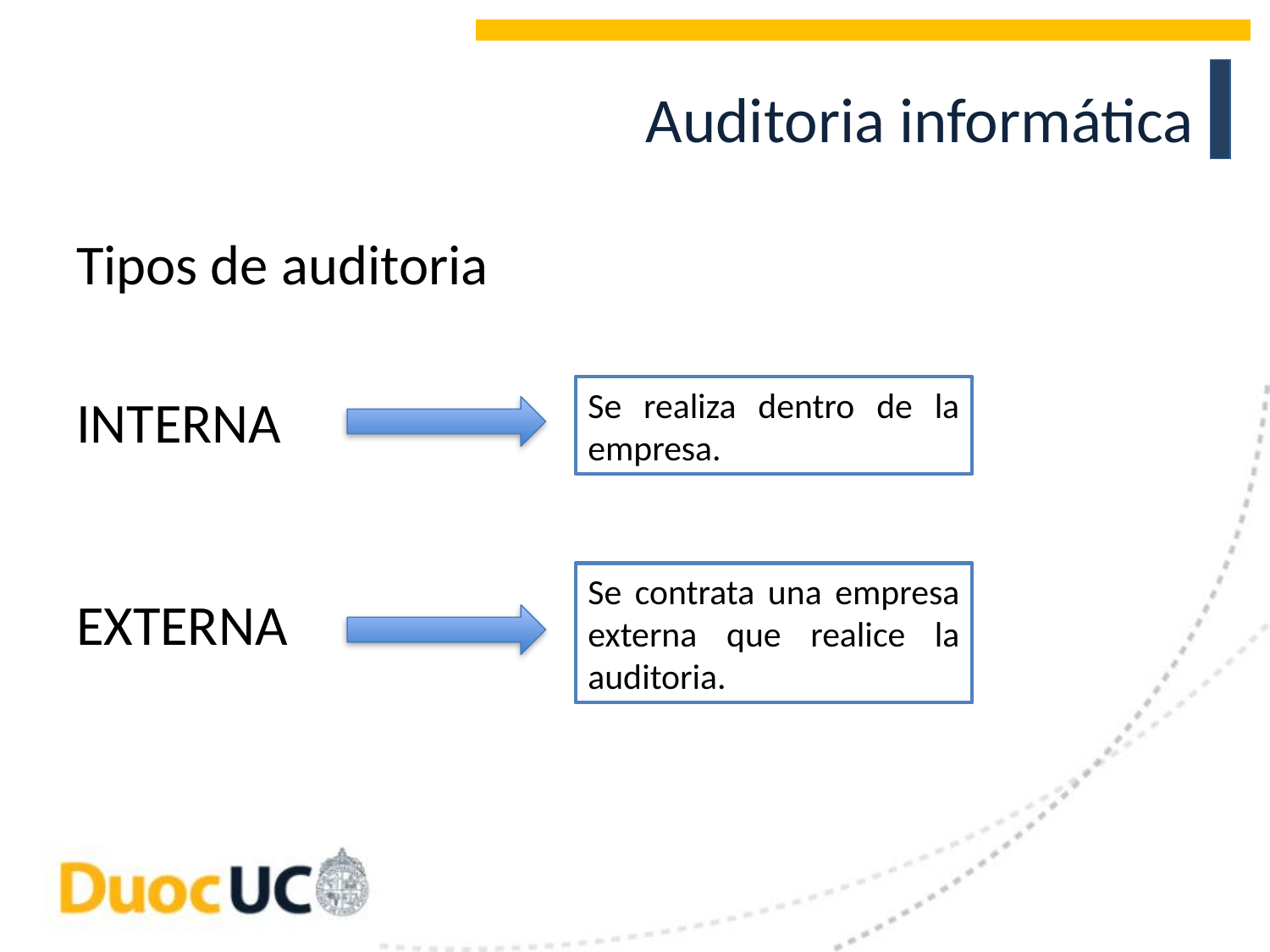

# Auditoria informática
Tipos de auditoria

INTERNA

EXTERNA

Se realiza dentro de la empresa.

Se contrata una empresa externa que realice la auditoria.